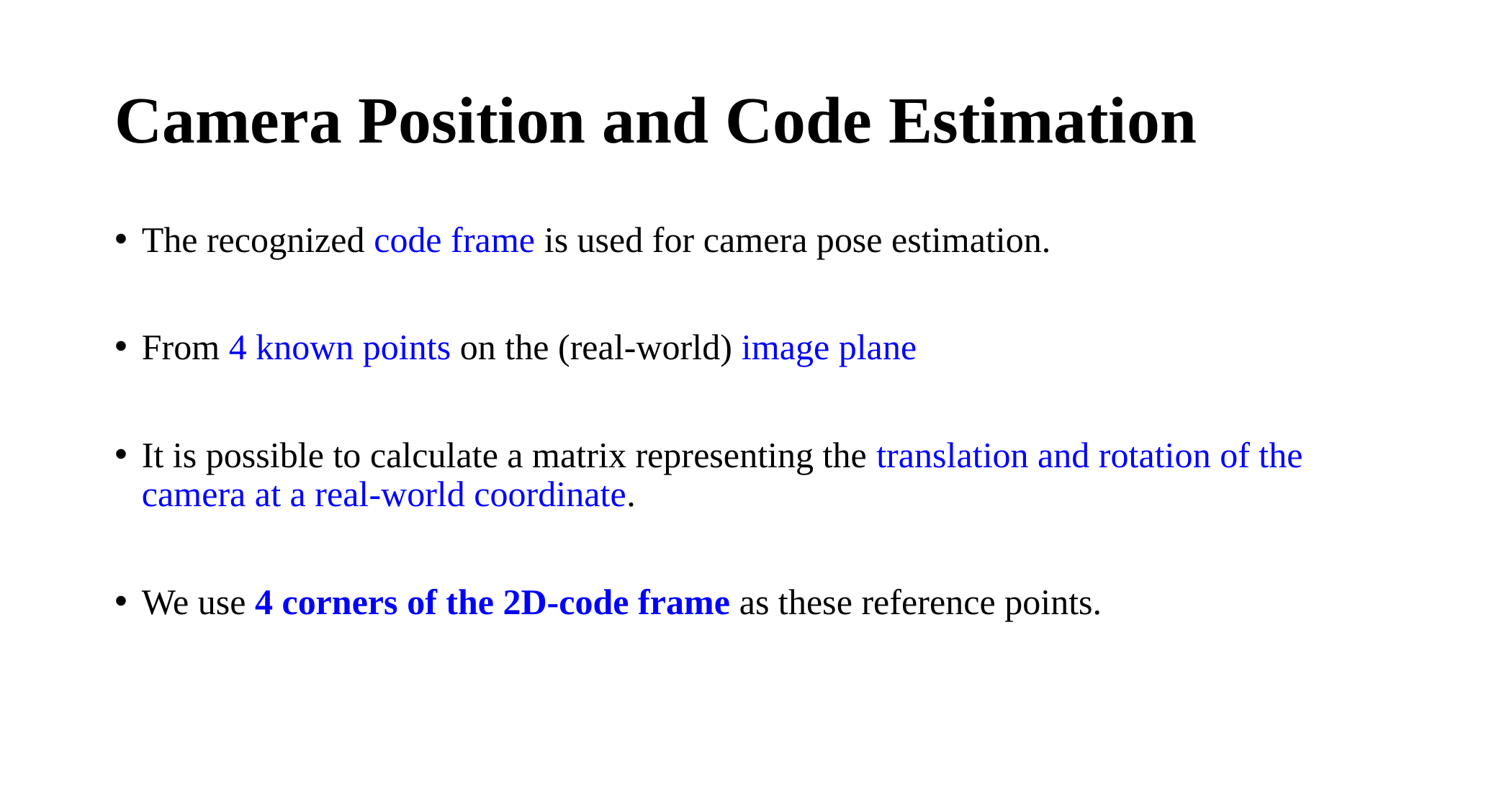

# Camera Position and Code Estimation
The recognized code frame is used for camera pose estimation.

From 4 known points on the (real-world) image plane

It is possible to calculate a matrix representing the translation and rotation of the camera at a real-world coordinate.

We use 4 corners of the 2D-code frame as these reference points.